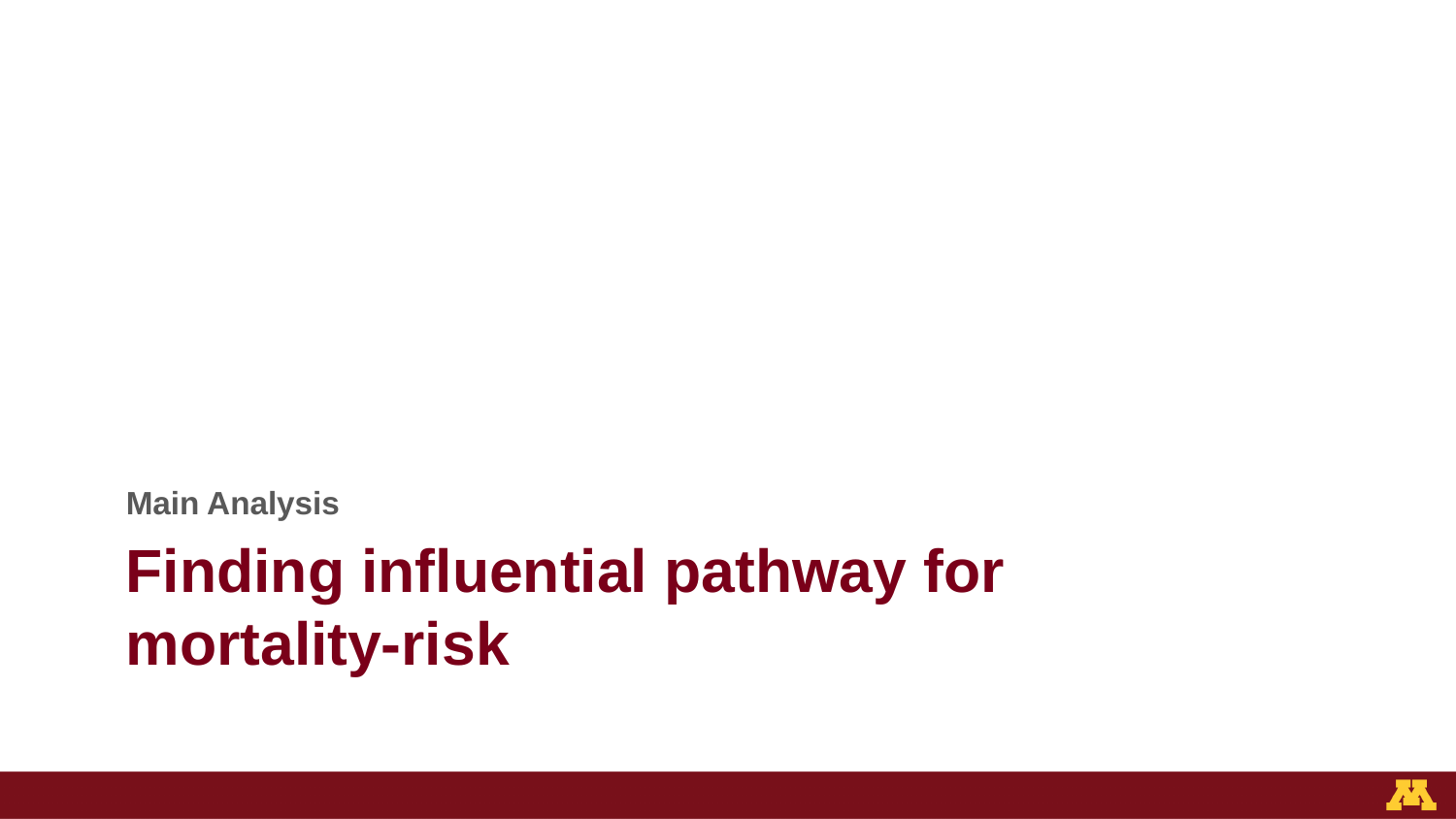

Main Analysis
# Finding influential pathway for mortality-risk